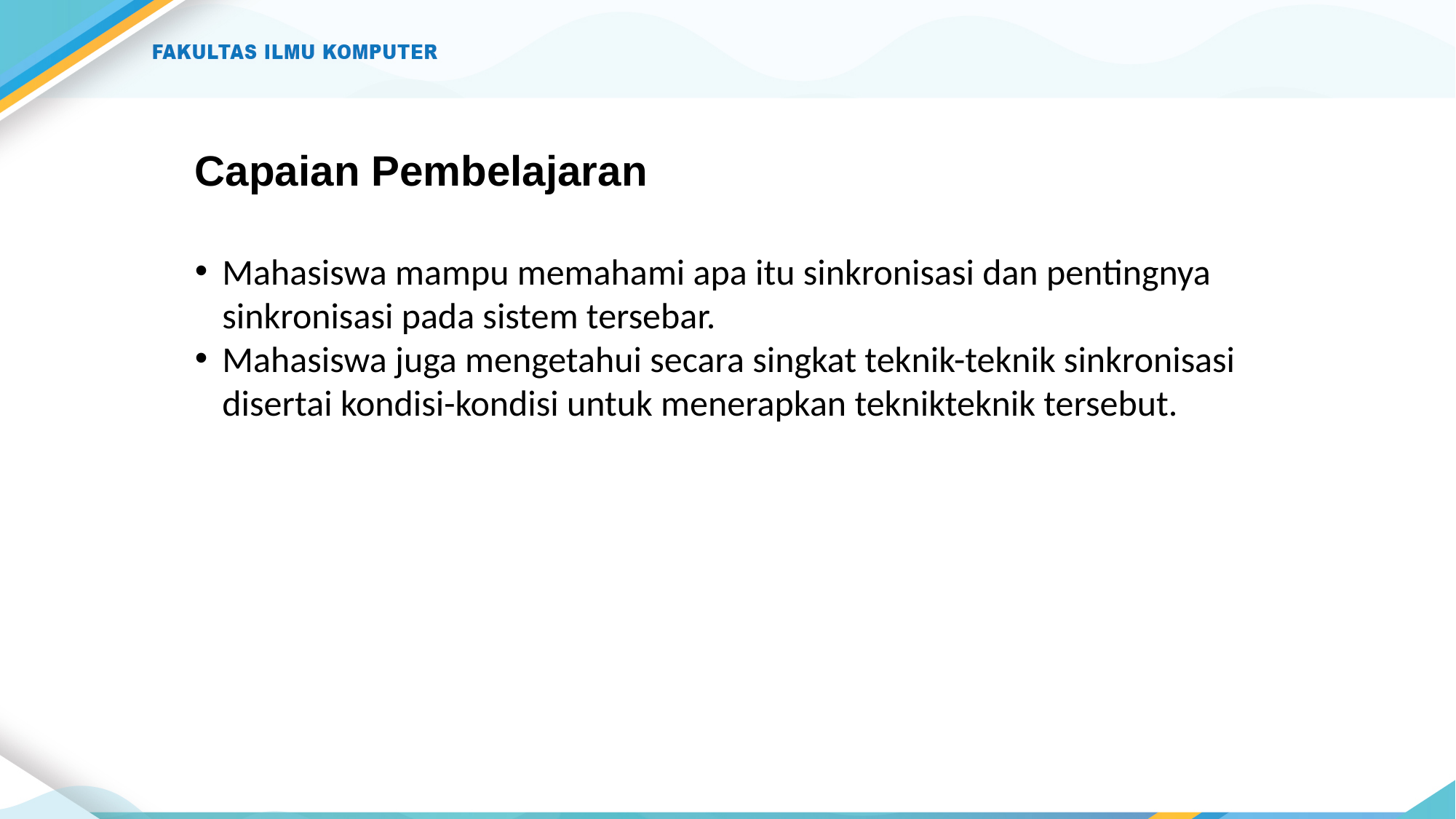

# Capaian Pembelajaran
Mahasiswa mampu memahami apa itu sinkronisasi dan pentingnya sinkronisasi pada sistem tersebar.
Mahasiswa juga mengetahui secara singkat teknik-teknik sinkronisasi disertai kondisi-kondisi untuk menerapkan teknikteknik tersebut.